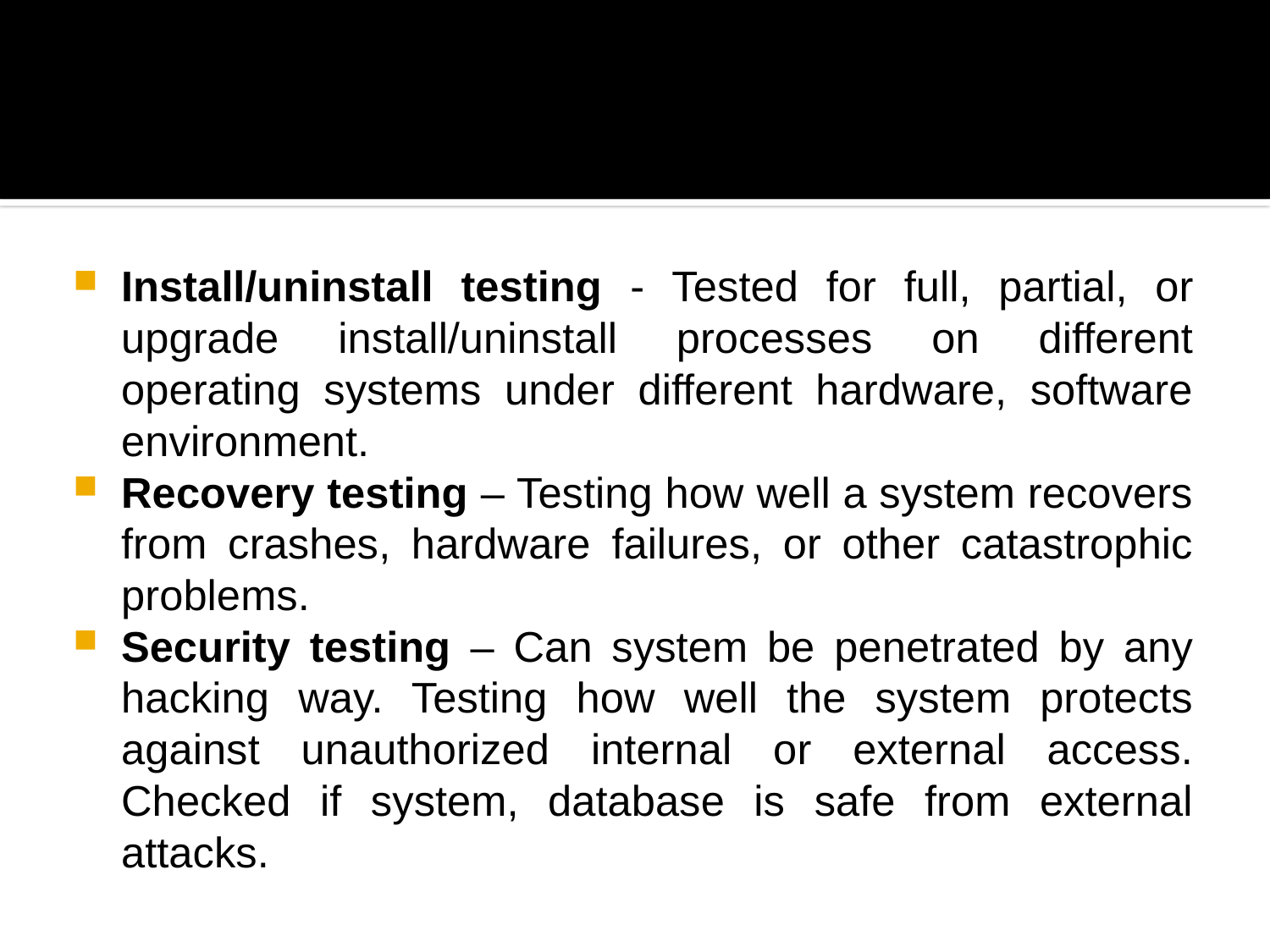

Install/uninstall testing - Tested for full, partial, or upgrade install/uninstall processes on different operating systems under different hardware, software environment.
Recovery testing – Testing how well a system recovers from crashes, hardware failures, or other catastrophic problems.
Security testing – Can system be penetrated by any hacking way. Testing how well the system protects against unauthorized internal or external access. Checked if system, database is safe from external attacks.